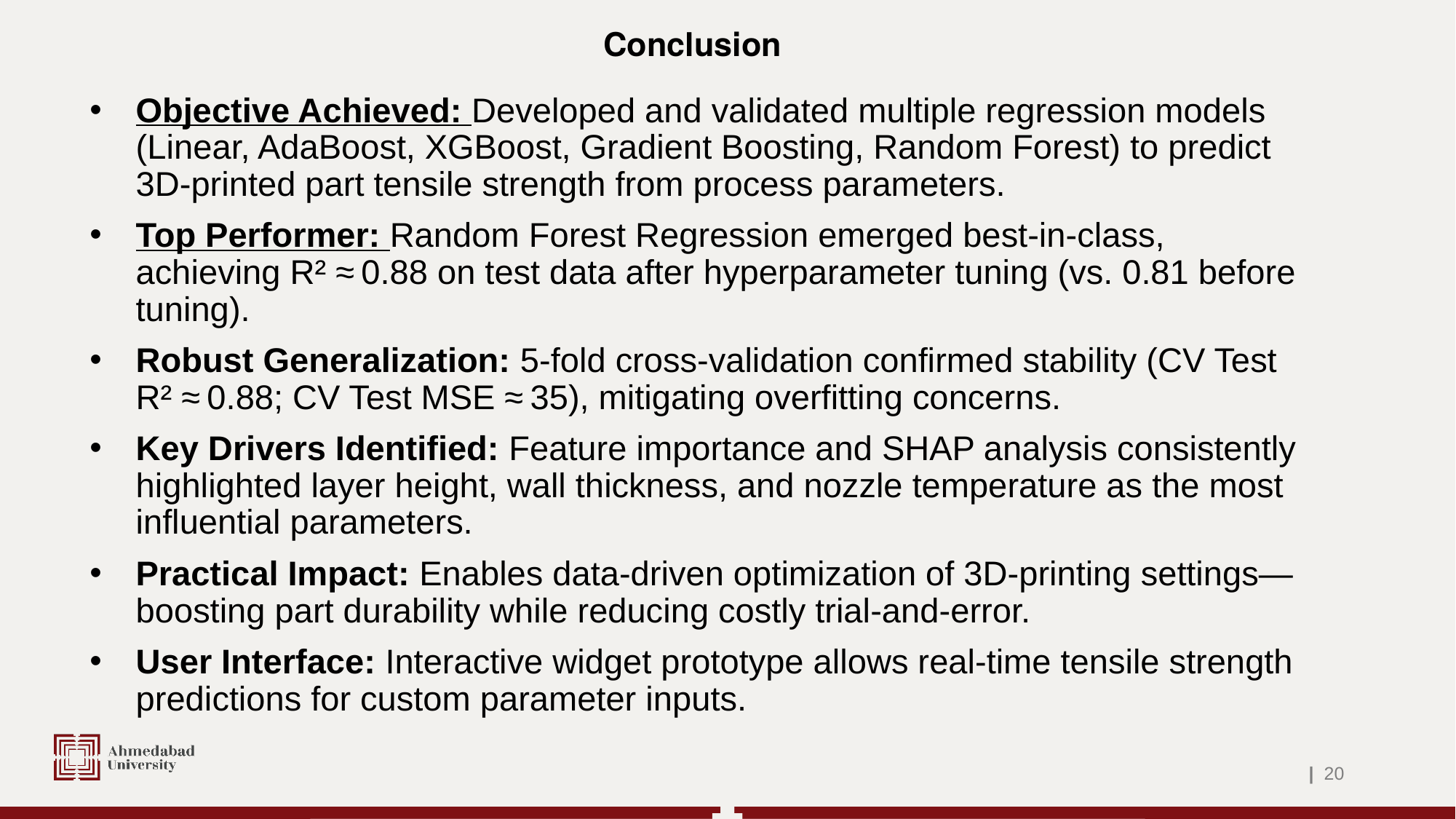

# Conclusion
Objective Achieved: Developed and validated multiple regression models (Linear, AdaBoost, XGBoost, Gradient Boosting, Random Forest) to predict 3D‑printed part tensile strength from process parameters.
Top Performer: Random Forest Regression emerged best‑in‑class, achieving R² ≈ 0.88 on test data after hyperparameter tuning (vs. 0.81 before tuning).
Robust Generalization: 5‑fold cross‑validation confirmed stability (CV Test R² ≈ 0.88; CV Test MSE ≈ 35), mitigating overfitting concerns.
Key Drivers Identified: Feature importance and SHAP analysis consistently highlighted layer height, wall thickness, and nozzle temperature as the most influential parameters.
Practical Impact: Enables data‑driven optimization of 3D‑printing settings—boosting part durability while reducing costly trial‑and‑error.
User Interface: Interactive widget prototype allows real‑time tensile strength predictions for custom parameter inputs.
|  20